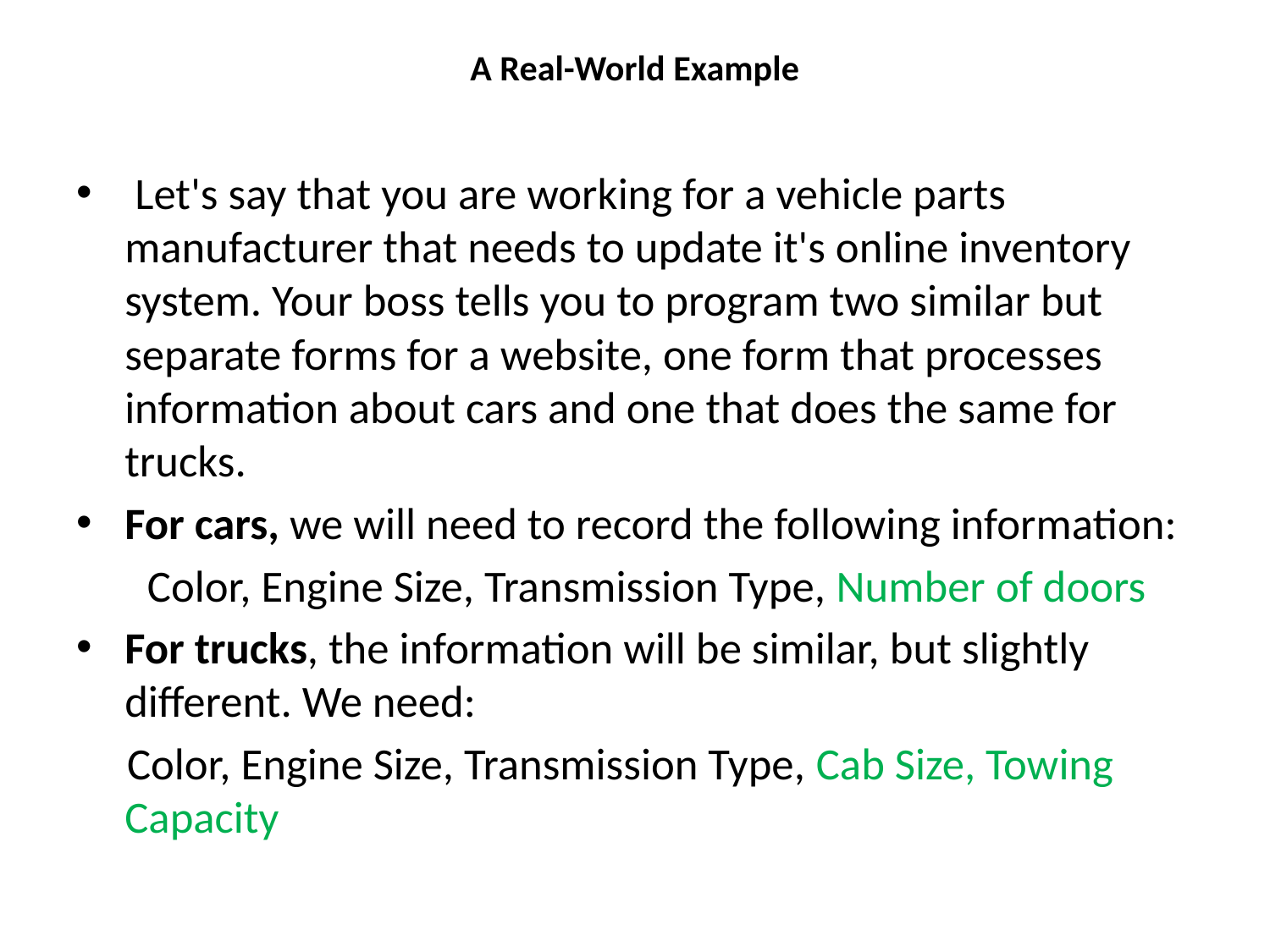

# A Real-World Example
 Let's say that you are working for a vehicle parts manufacturer that needs to update it's online inventory system. Your boss tells you to program two similar but separate forms for a website, one form that processes information about cars and one that does the same for trucks.
For cars, we will need to record the following information:
       Color, Engine Size, Transmission Type, Number of doors
For trucks, the information will be similar, but slightly different. We need:
     Color, Engine Size, Transmission Type, Cab Size, Towing   Capacity